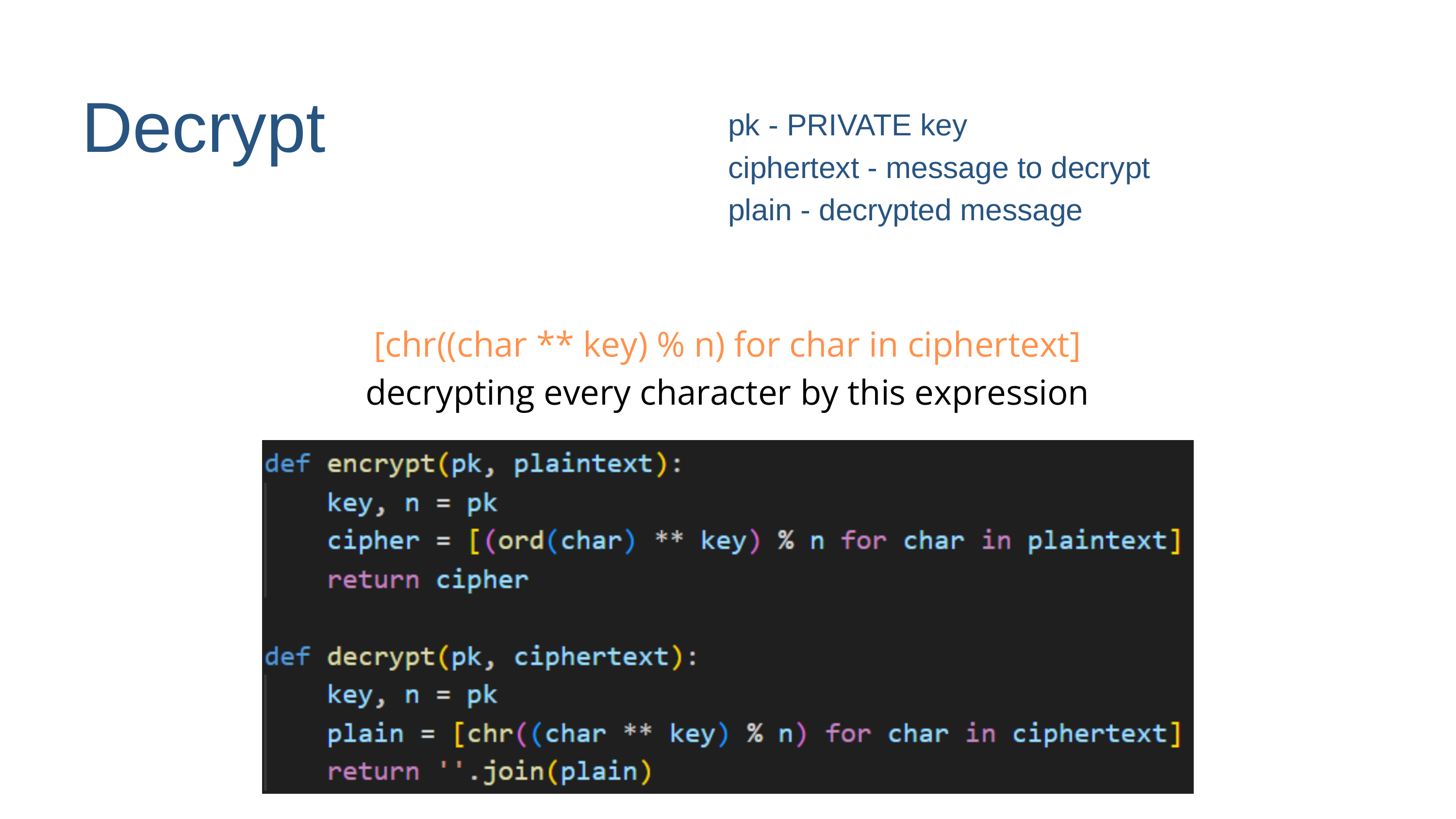

Decrypt
pk - PRIVATE key
ciphertext - message to decrypt
plain - decrypted message
[chr((char ** key) % n) for char in ciphertext]
decrypting every character by this expression